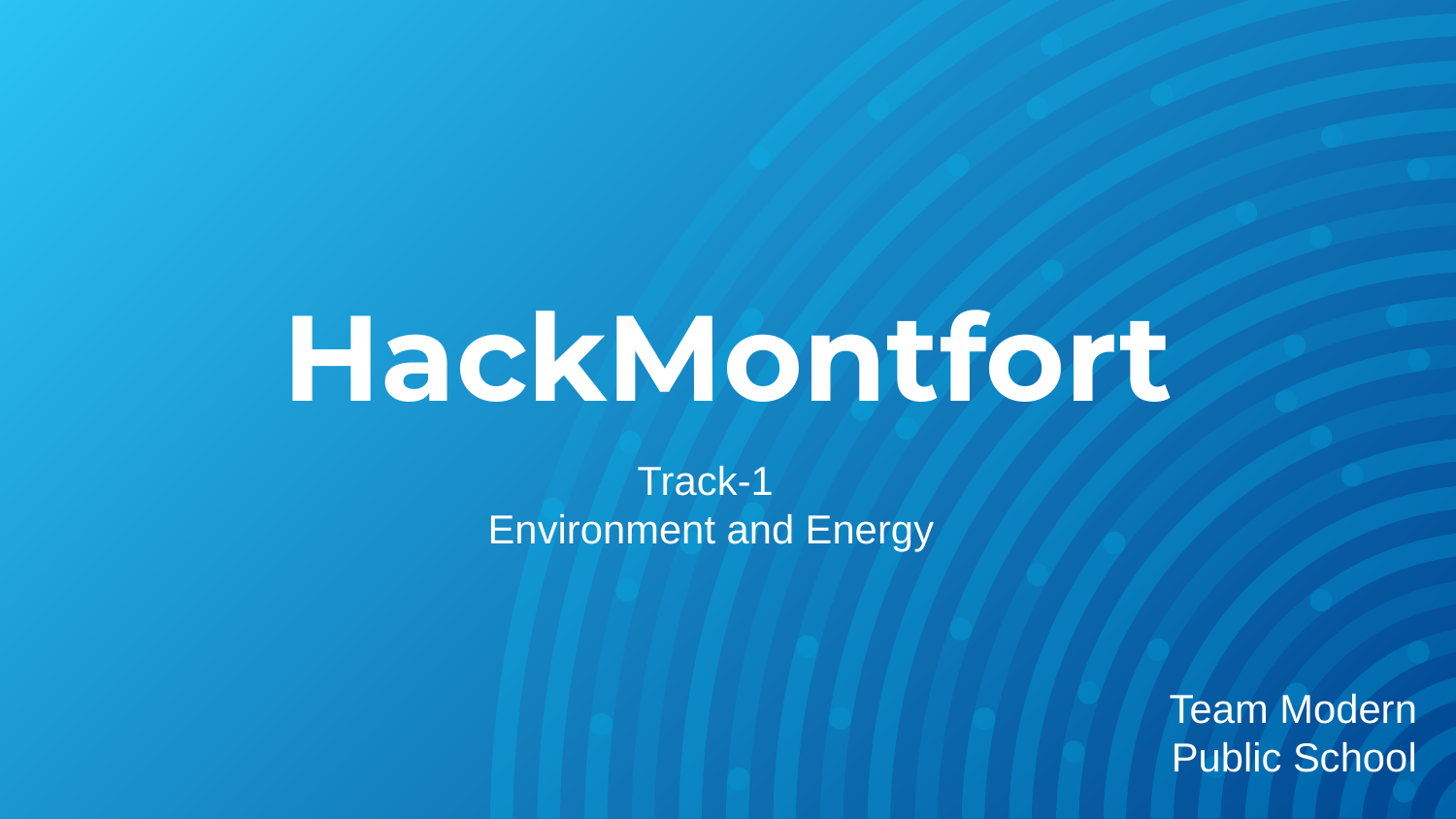

# HackMontfort
Track-1
Environment and Energy
Team Modern
Public School